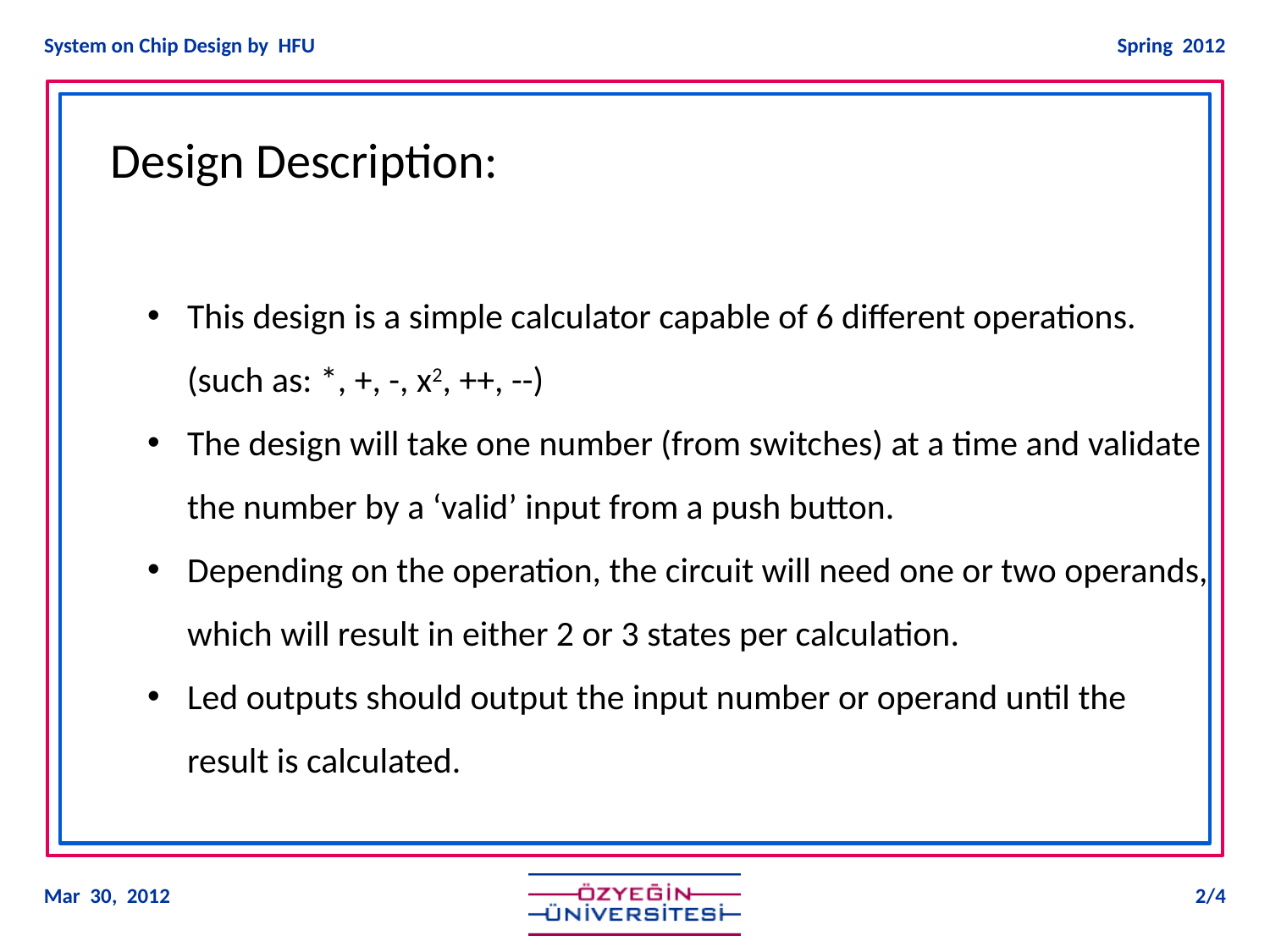

Design Description:
This design is a simple calculator capable of 6 different operations. (such as: *, +, -, x2, ++, --)
The design will take one number (from switches) at a time and validate the number by a ‘valid’ input from a push button.
Depending on the operation, the circuit will need one or two operands, which will result in either 2 or 3 states per calculation.
Led outputs should output the input number or operand until the result is calculated.